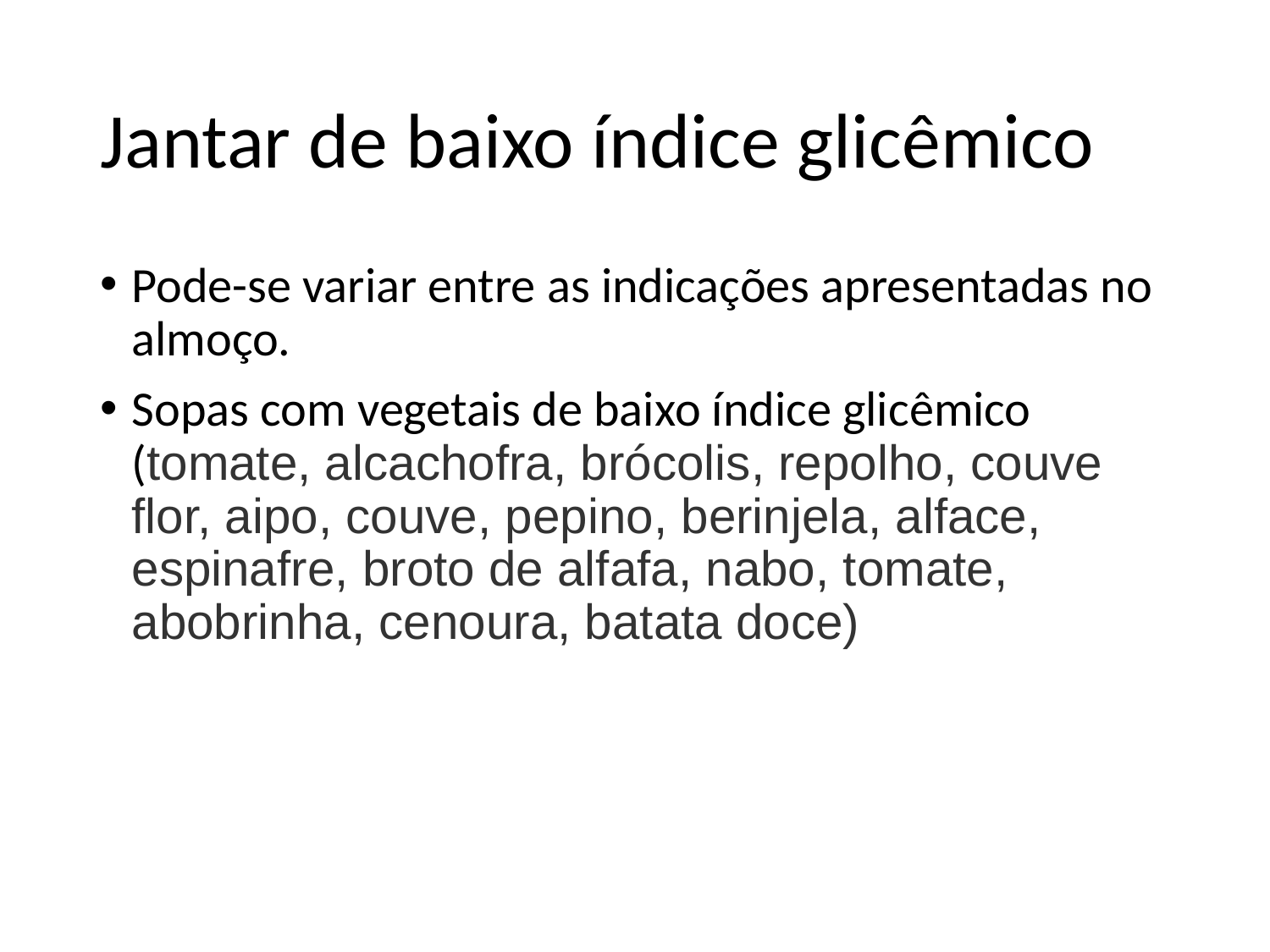

# Jantar de baixo índice glicêmico
Pode-se variar entre as indicações apresentadas no almoço.
Sopas com vegetais de baixo índice glicêmico (tomate, alcachofra, brócolis, repolho, couve flor, aipo, couve, pepino, berinjela, alface, espinafre, broto de alfafa, nabo, tomate, abobrinha, cenoura, batata doce)